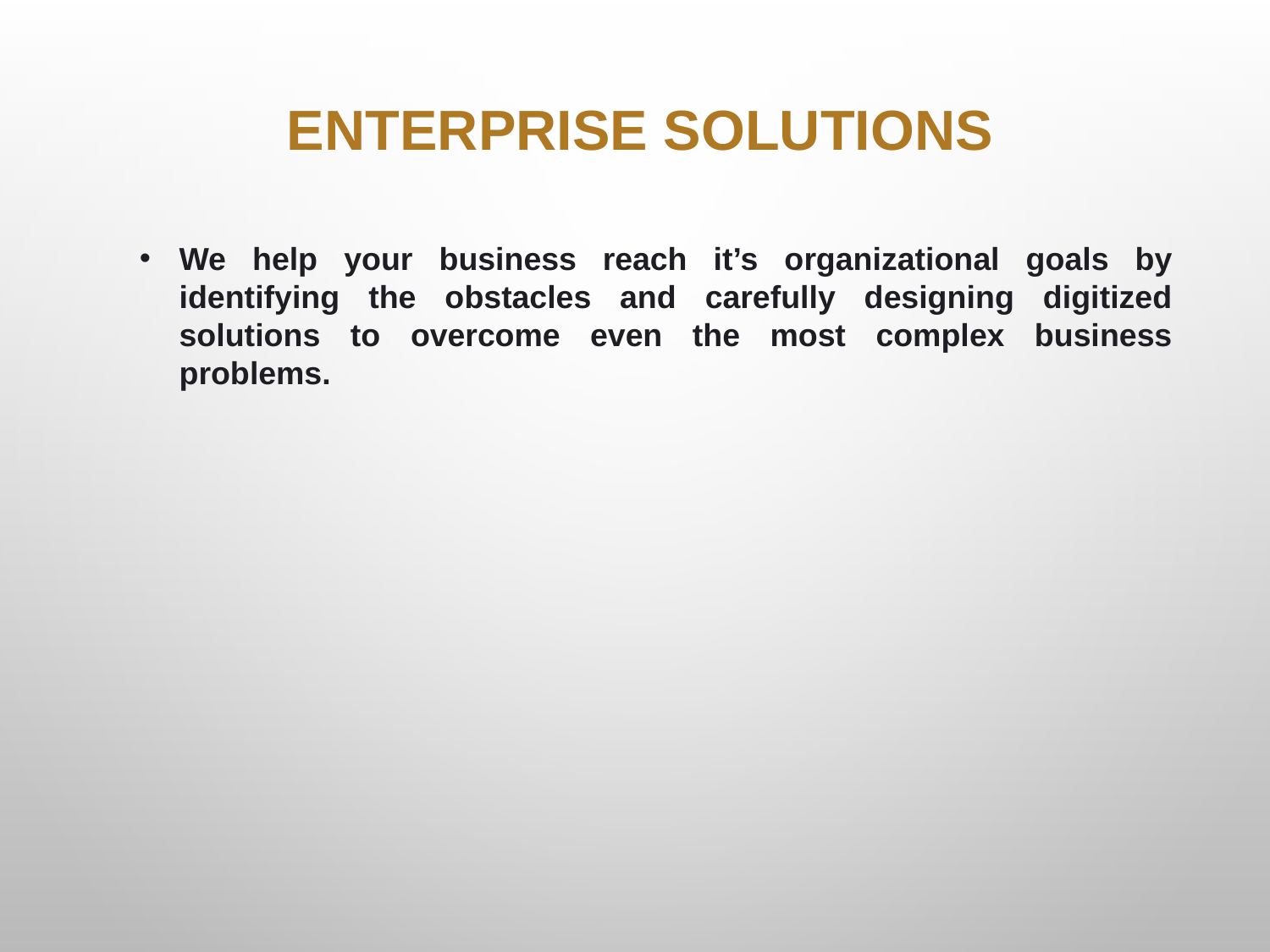

Enterprise Solutions
We help your business reach it’s organizational goals by identifying the obstacles and carefully designing digitized solutions to overcome even the most complex business problems.